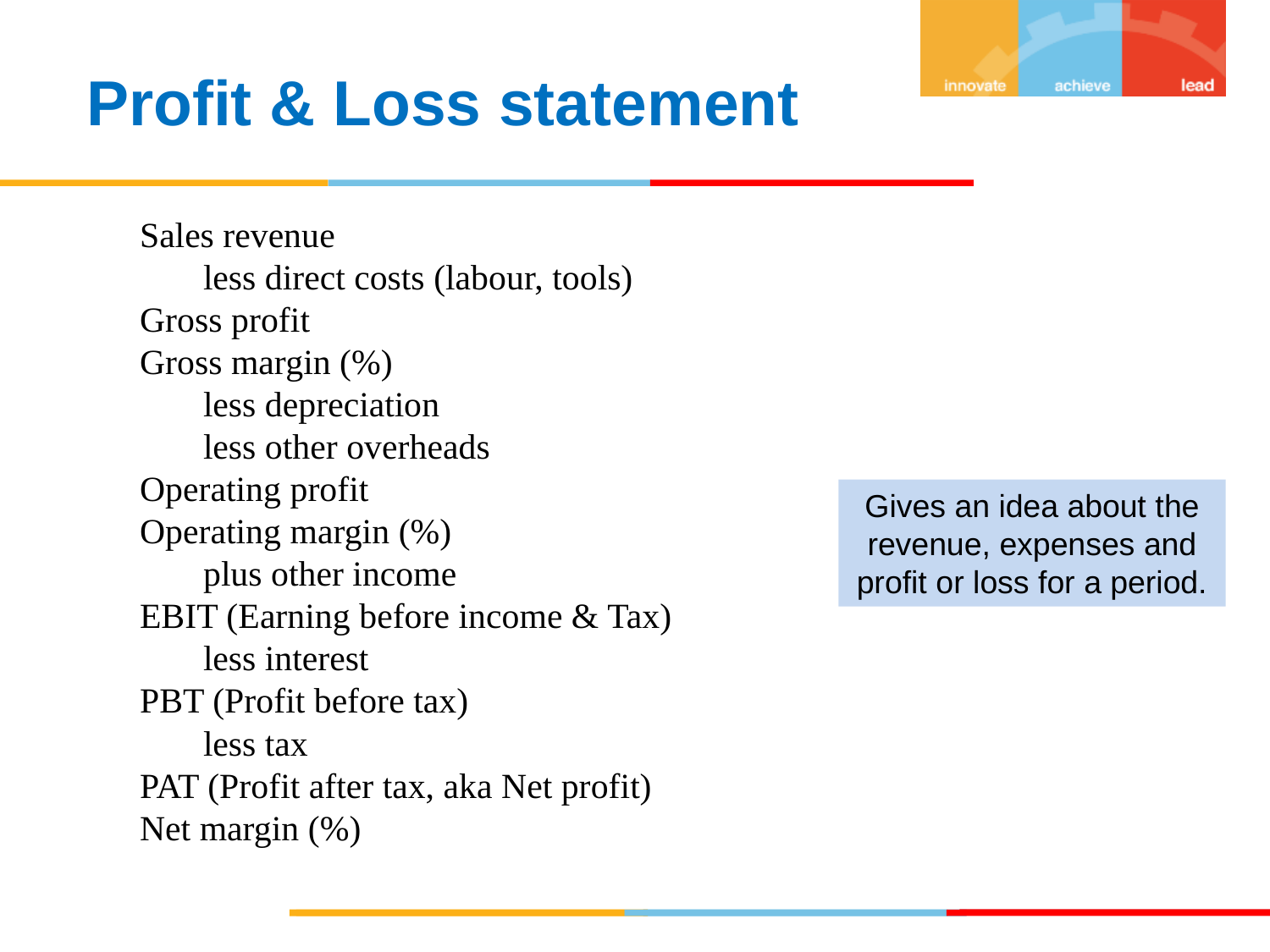

Profit & Loss statement
Sales revenue
less direct costs (labour, tools)
Gross profit
Gross margin (%)
less depreciation
less other overheads
Operating profit
Operating margin (%)
plus other income
EBIT (Earning before income & Tax)
less interest
PBT (Profit before tax)
less tax
PAT (Profit after tax, aka Net profit)
Net margin (%)

Gives an idea about the revenue, expenses and profit or loss for a period.